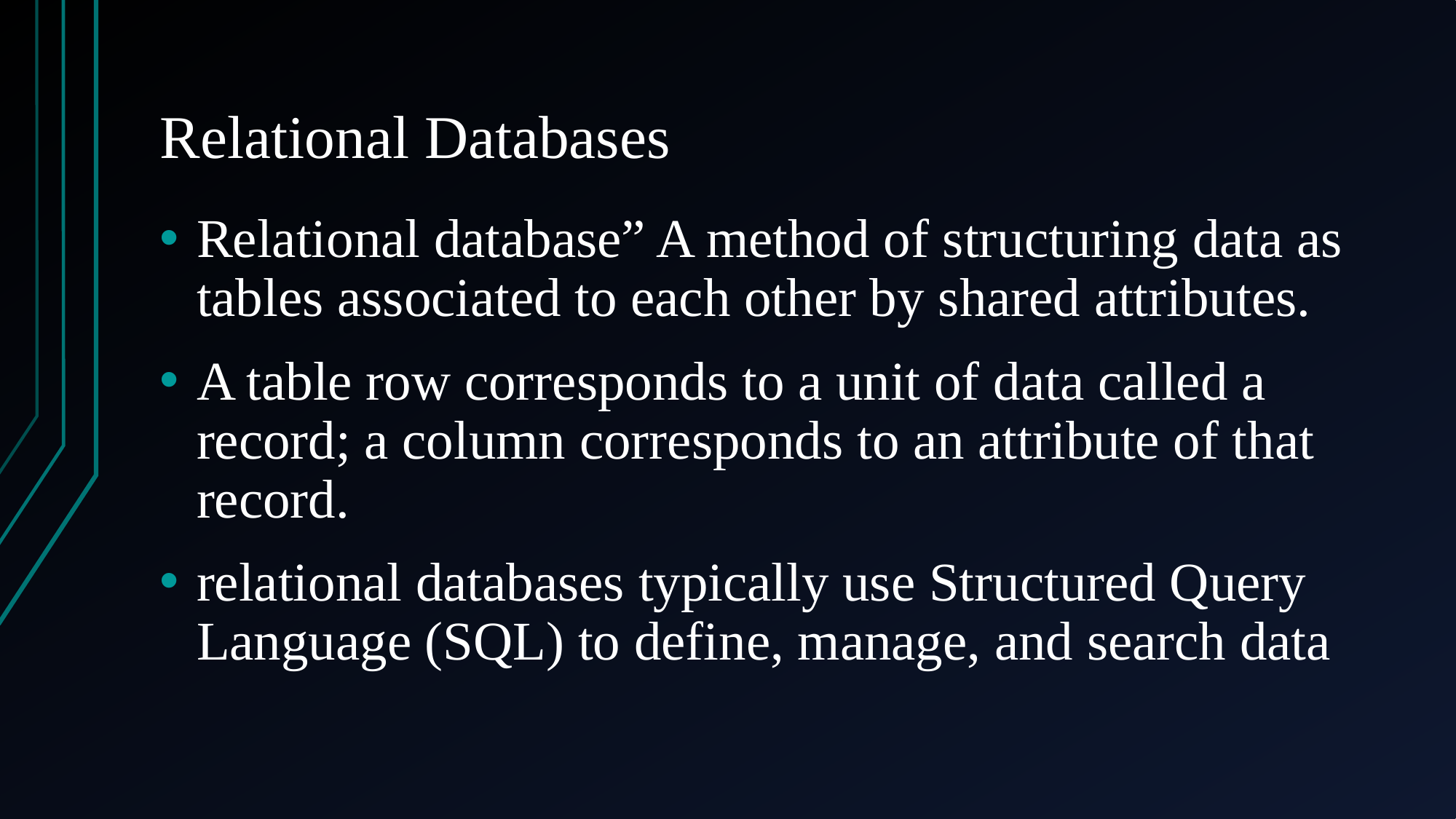

# Relational Databases
Relational database” A method of structuring data as tables associated to each other by shared attributes.
A table row corresponds to a unit of data called a record; a column corresponds to an attribute of that record.
relational databases typically use Structured Query Language (SQL) to define, manage, and search data